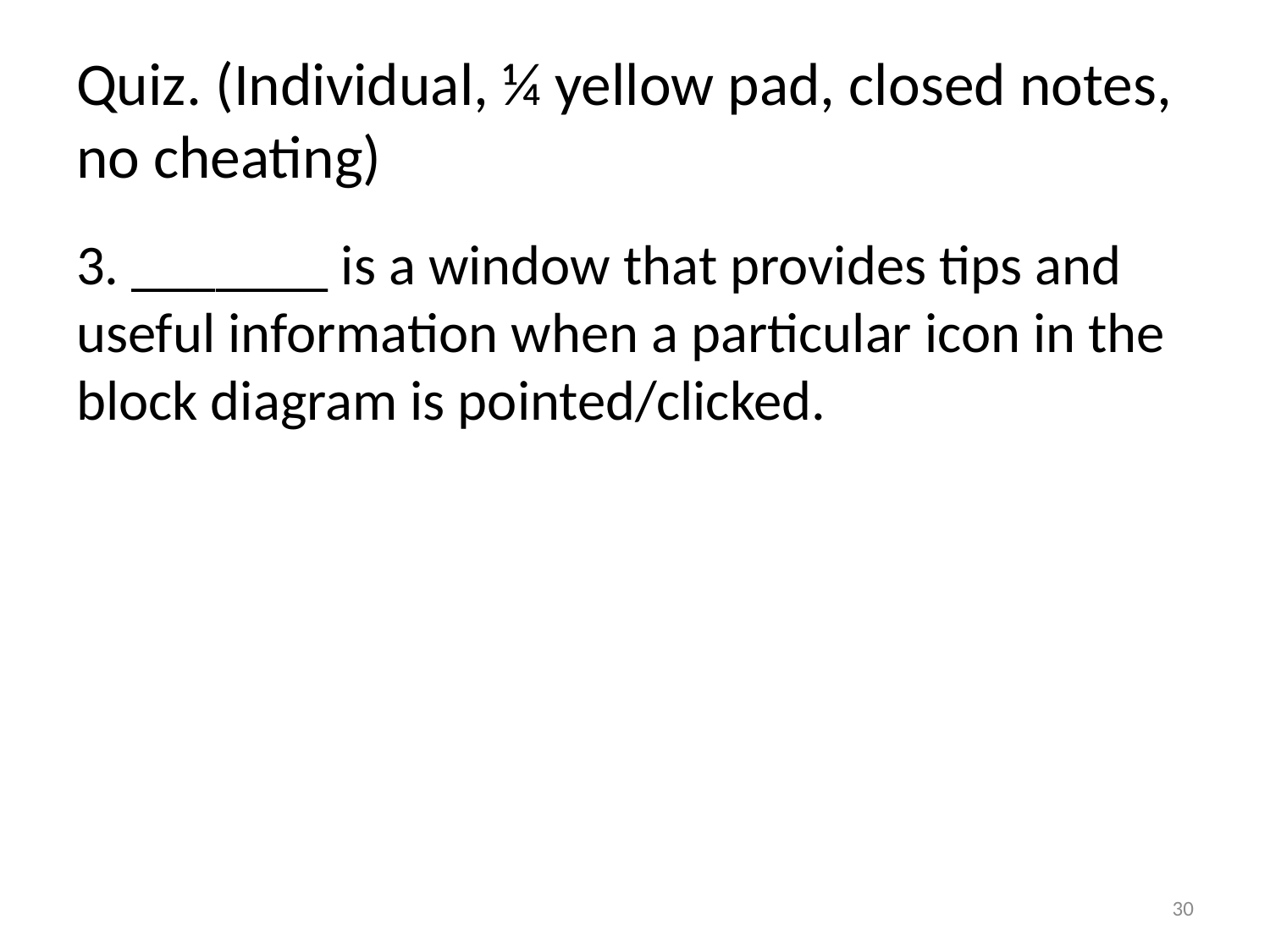

# Quiz. (Individual, ¼ yellow pad, closed notes, no cheating)
3. _______ is a window that provides tips and useful information when a particular icon in the block diagram is pointed/clicked.
30